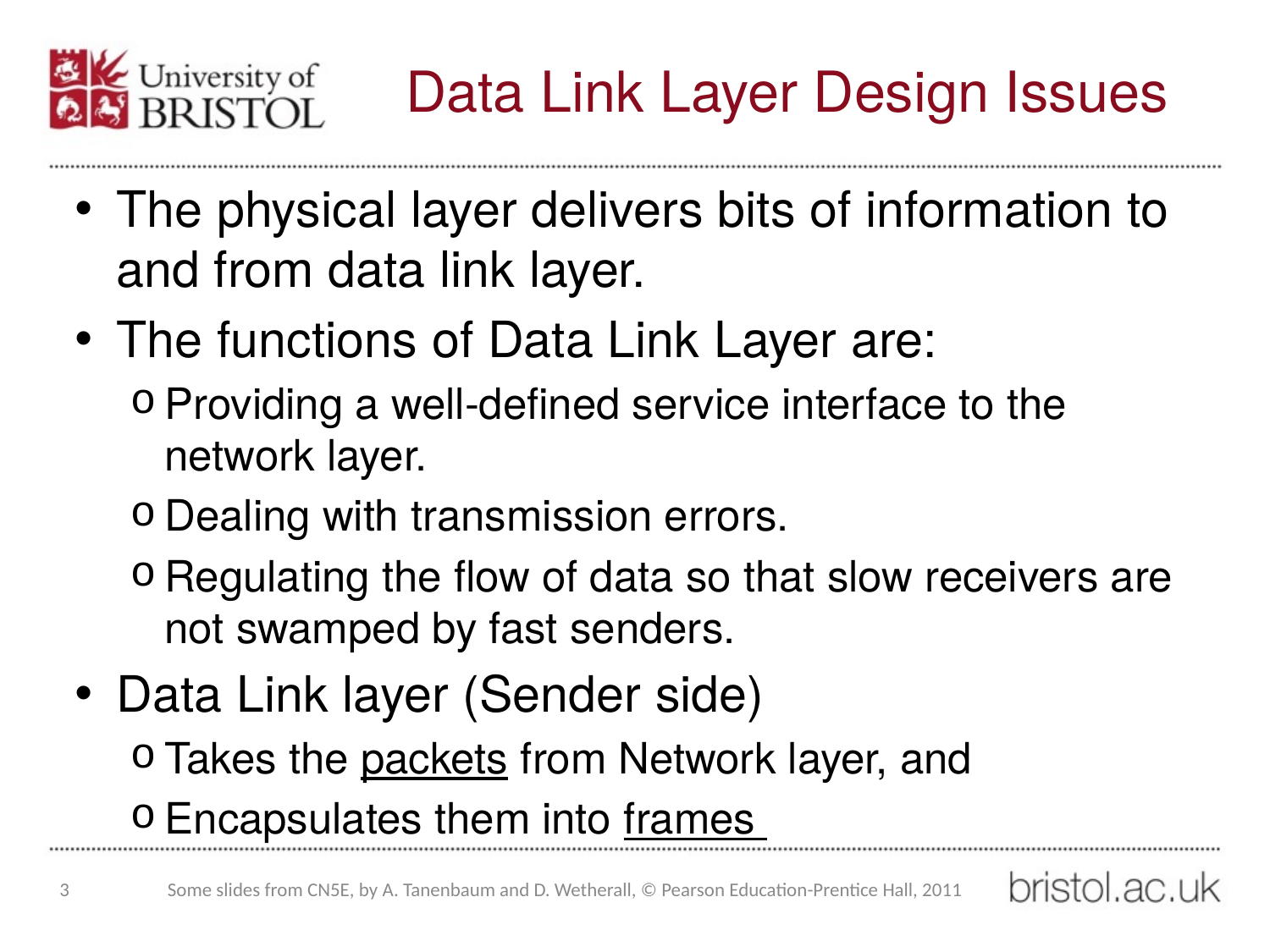

# Data Link Layer Design Issues
The physical layer delivers bits of information to and from data link layer.
The functions of Data Link Layer are:
Providing a well-defined service interface to the network layer.
Dealing with transmission errors.
Regulating the flow of data so that slow receivers are not swamped by fast senders.
Data Link layer (Sender side)
Takes the packets from Network layer, and
Encapsulates them into frames
3
Some slides from CN5E, by A. Tanenbaum and D. Wetherall, © Pearson Education-Prentice Hall, 2011